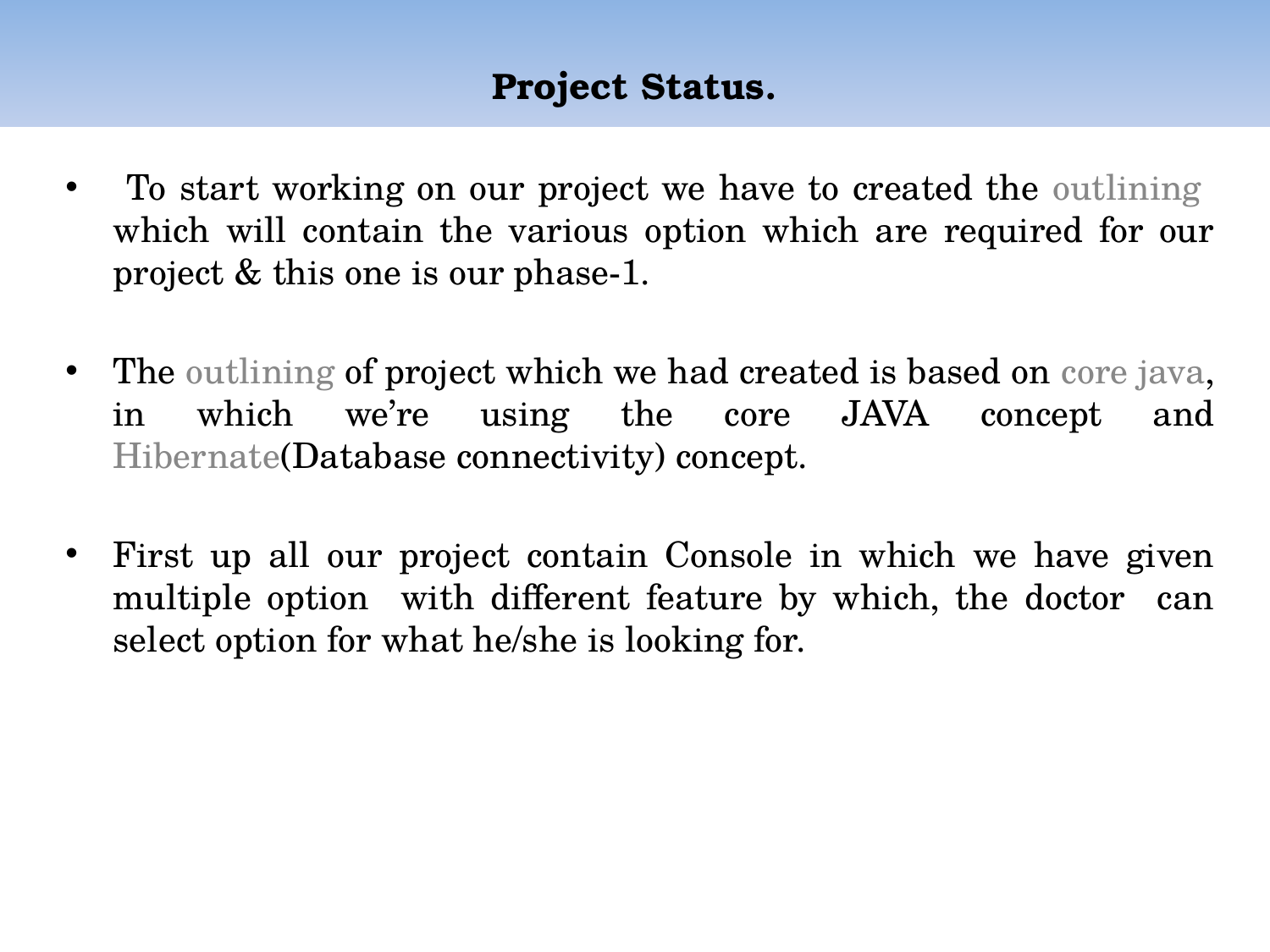

# Project Status.
 To start working on our project we have to created the outlining  which will contain the various option which are required for our project & this one is our phase-1.

The outlining of project which we had created is based on core java, in which we’re using the core JAVA concept and Hibernate(Database connectivity) concept.

First up all our project contain Console in which we have given multiple option  with different feature by which, the doctor  can select option for what he/she is looking for.